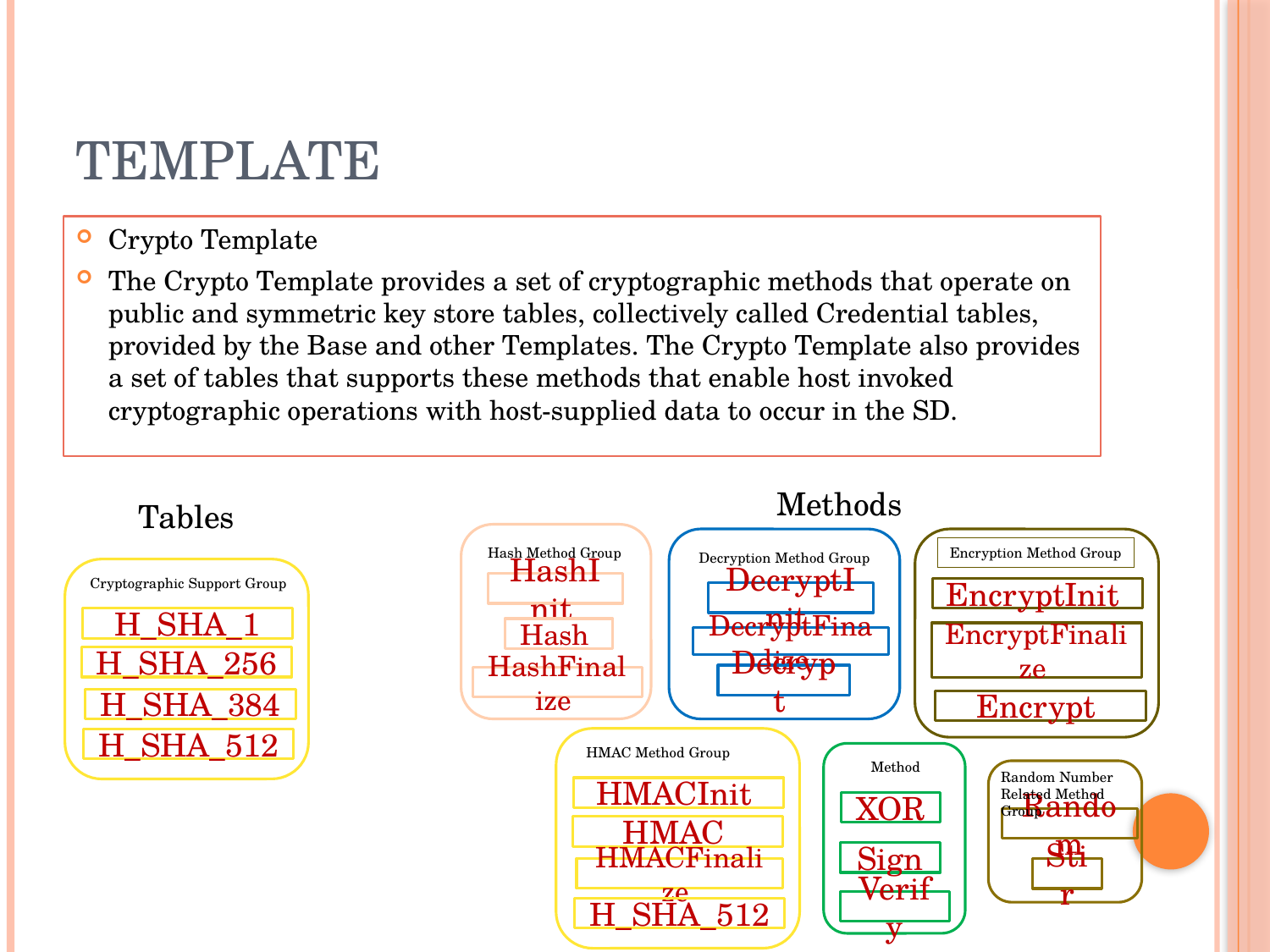

# Template
Crypto Template
The Crypto Template provides a set of cryptographic methods that operate on public and symmetric key store tables, collectively called Credential tables, provided by the Base and other Templates. The Crypto Template also provides a set of tables that supports these methods that enable host invoked cryptographic operations with host-supplied data to occur in the SD.
Methods
Tables

Hash Method Group
HashInit
Hash
HashFinalize

Decryption Method Group
DecryptInit
DecryptFinalize
Decrypt

Encryption Method Group
EncryptInit
EncryptFinalize
Encrypt

Cryptographic Support Group
H_SHA_1
H_SHA_256
H_SHA_384
H_SHA_512

HMAC Method Group
HMACInit
HMAC
HMACFinalize
H_SHA_512

Method
XOR
Sign
Verify

Random
Random Number Related Method Group
Stir